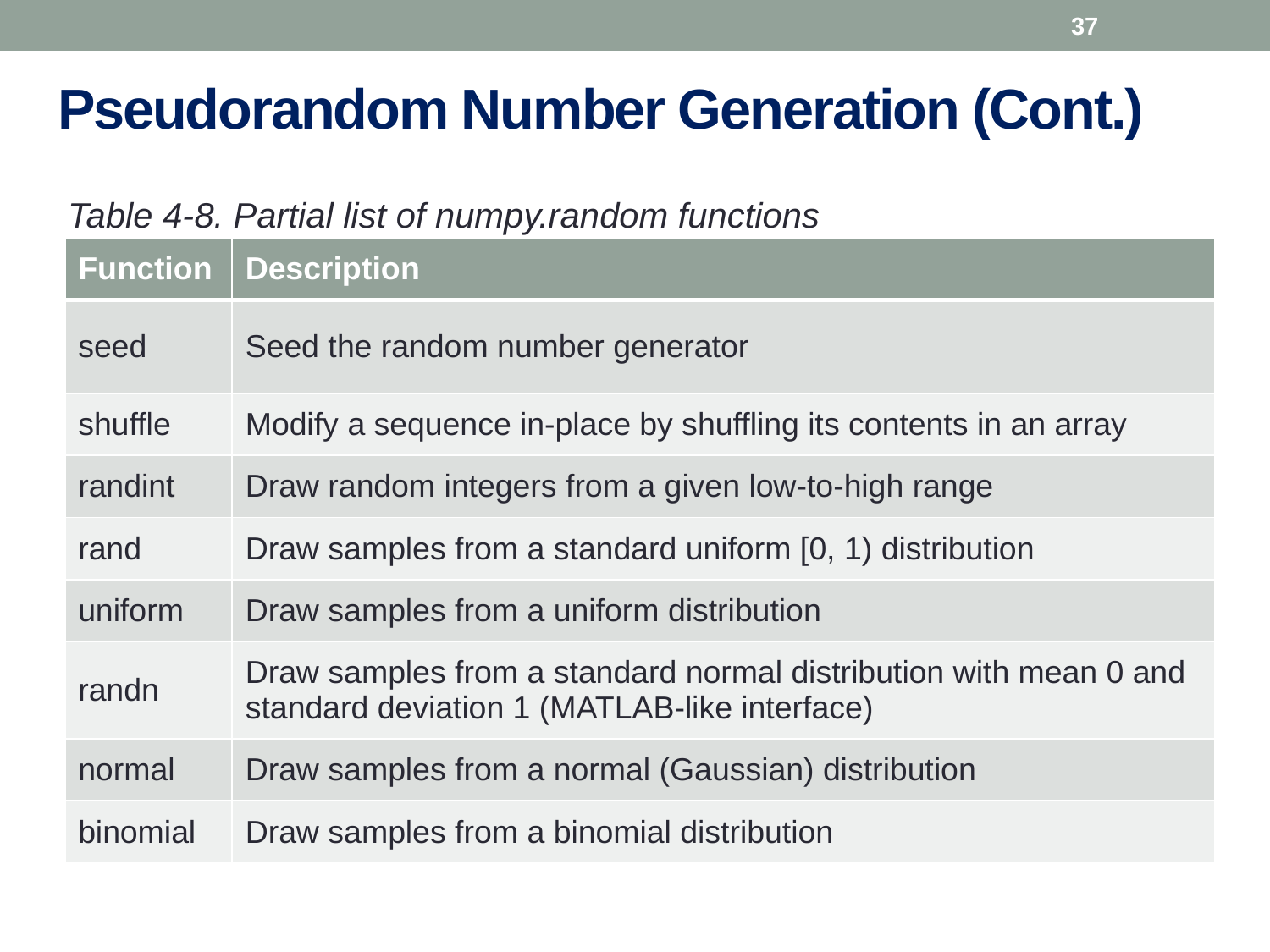

37
# Pseudorandom Number Generation (Cont.)
Table 4-8. Partial list of numpy.random functions
| Function | Description |
| --- | --- |
| seed | Seed the random number generator |
| shuffle | Modify a sequence in-place by shuffling its contents in an array |
| randint | Draw random integers from a given low-to-high range |
| rand | Draw samples from a standard uniform [0, 1) distribution |
| uniform | Draw samples from a uniform distribution |
| randn | Draw samples from a standard normal distribution with mean 0 and standard deviation 1 (MATLAB-like interface) |
| normal | Draw samples from a normal (Gaussian) distribution |
| binomial | Draw samples from a binomial distribution |